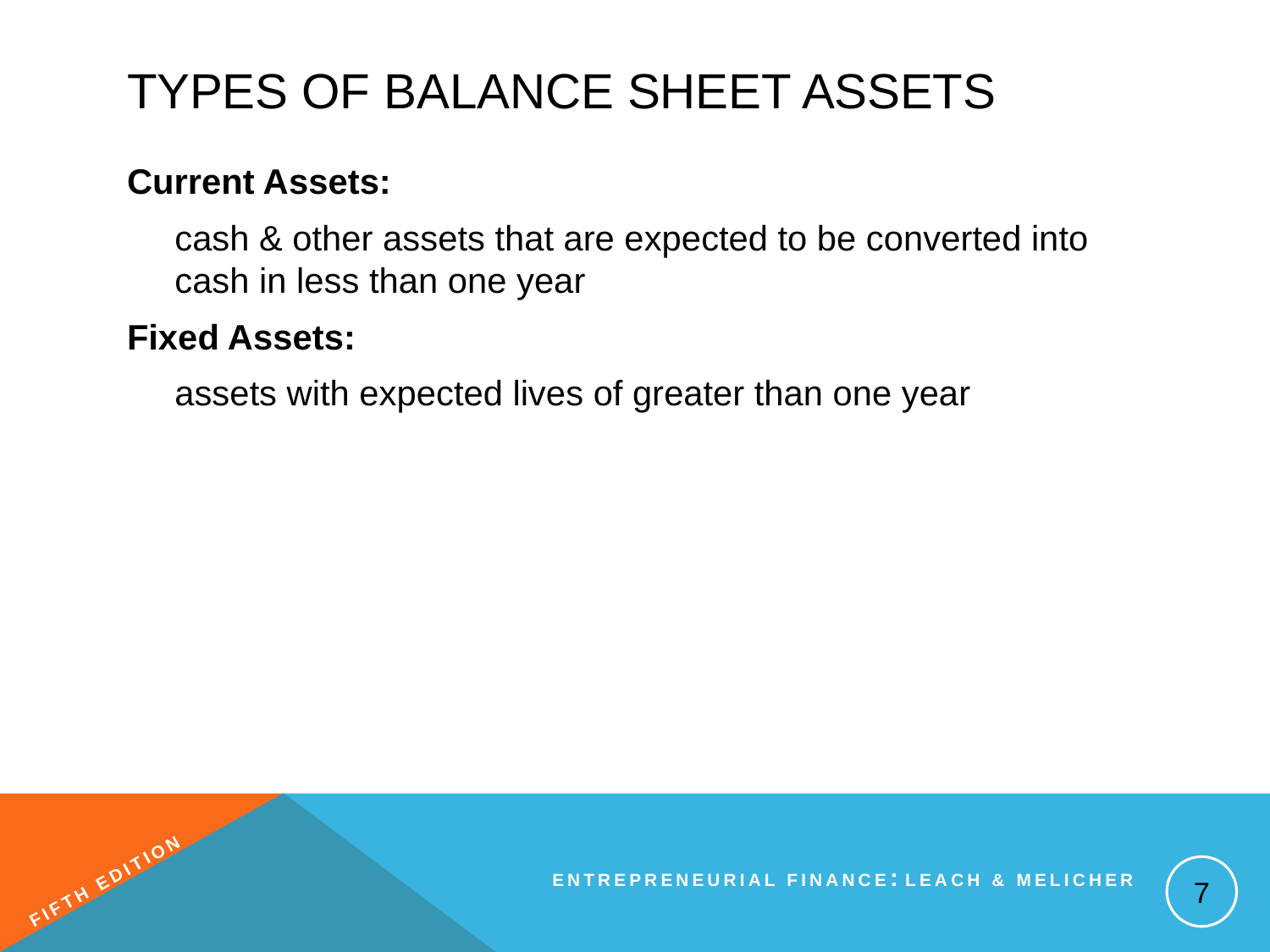

# Types of Balance Sheet Assets
Current Assets:
	cash & other assets that are expected to be converted into cash in less than one year
Fixed Assets:
	assets with expected lives of greater than one year
7